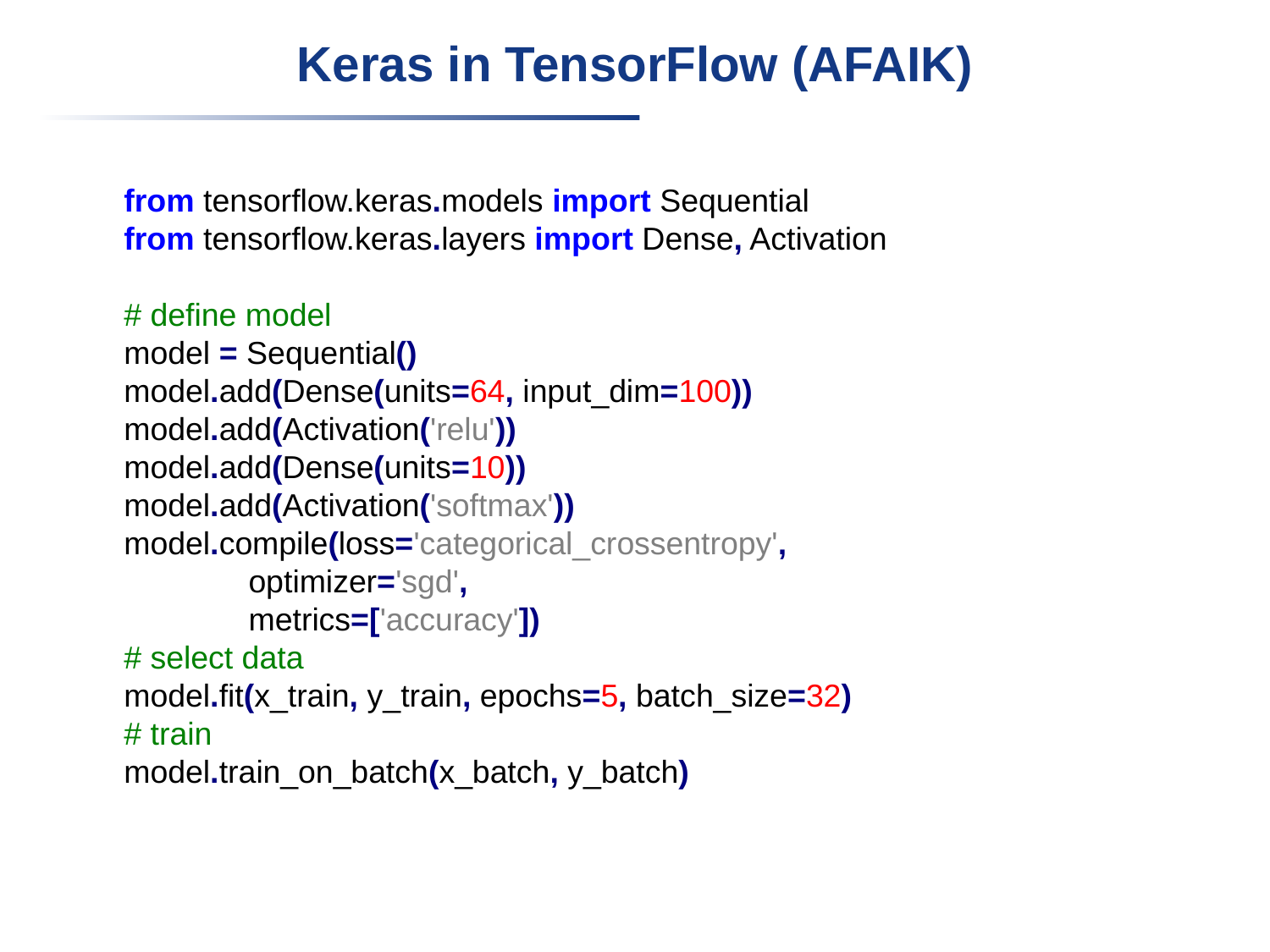

# Keras in TensorFlow (AFAIK)
from tensorflow.keras.models import Sequential
from tensorflow.keras.layers import Dense, Activation

# define model
model = Sequential()
model.add(Dense(units=64, input_dim=100))
model.add(Activation('relu'))
model.add(Dense(units=10))
model.add(Activation('softmax'))
model.compile(loss='categorical_crossentropy',
              optimizer='sgd',
              metrics=['accuracy'])
# select data
model.fit(x_train, y_train, epochs=5, batch_size=32)
# train
model.train_on_batch(x_batch, y_batch)